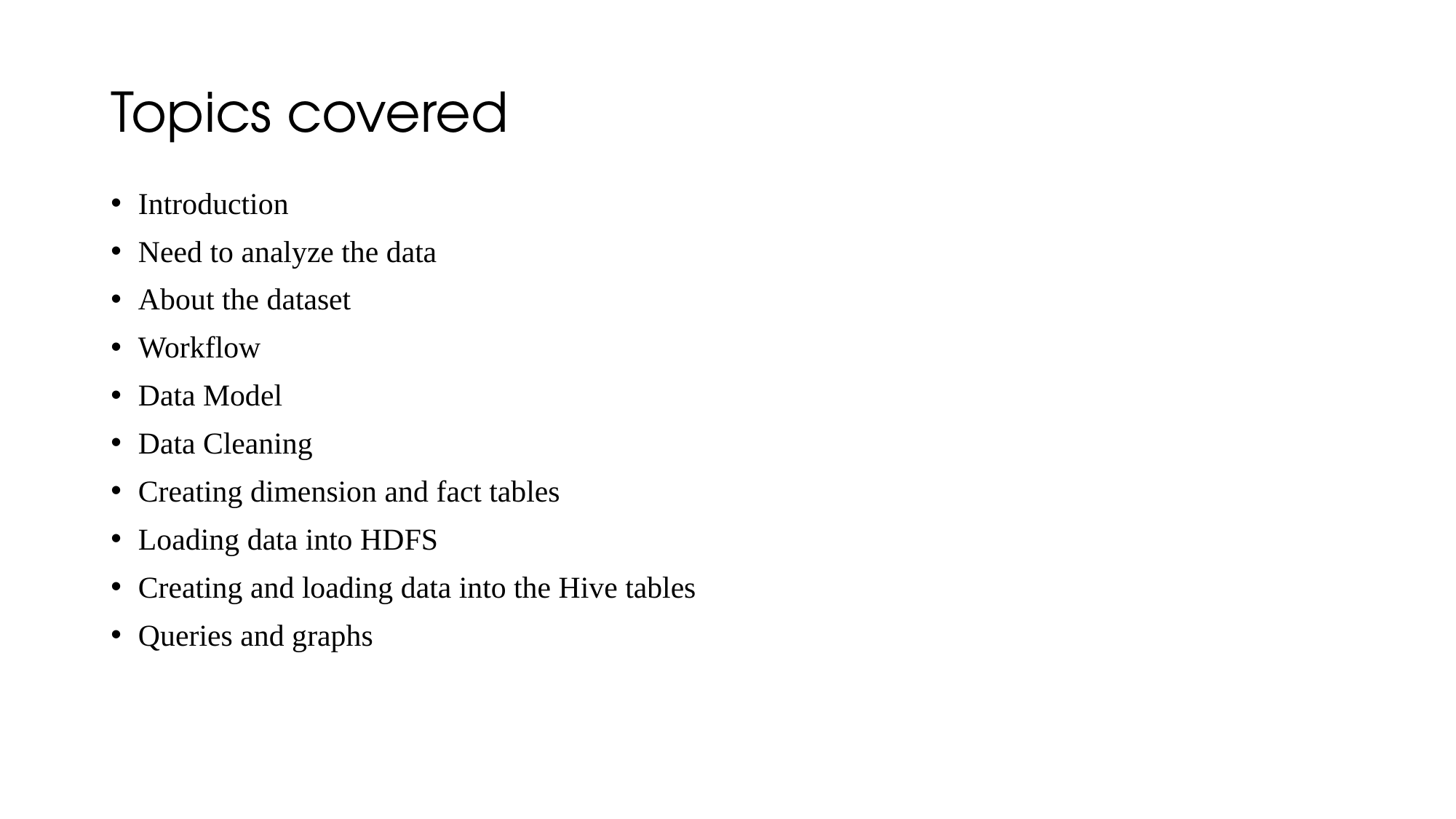

# Topics covered
Introduction
Need to analyze the data
About the dataset
Workflow
Data Model
Data Cleaning
Creating dimension and fact tables
Loading data into HDFS
Creating and loading data into the Hive tables
Queries and graphs